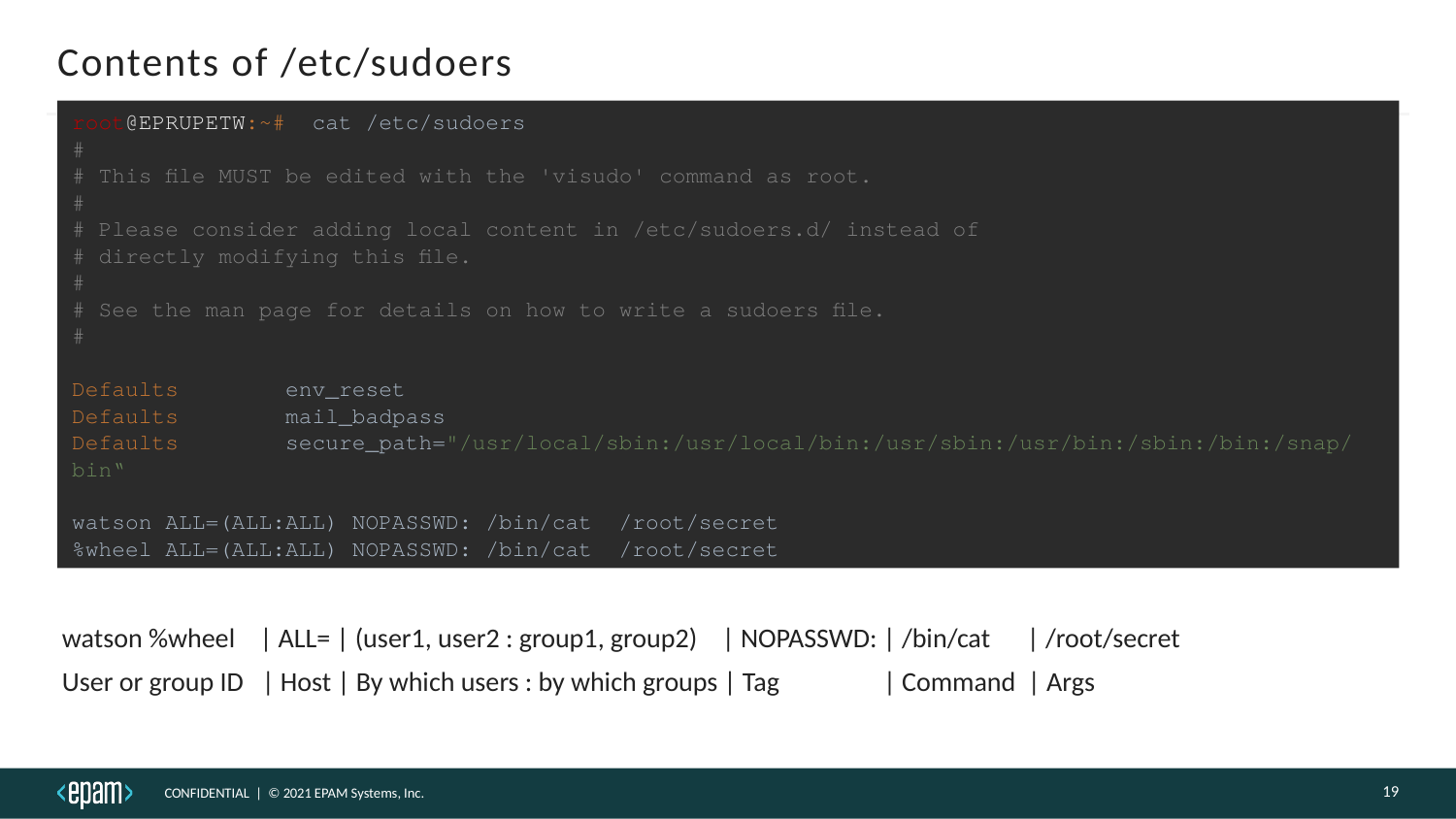

# Contents of /etc/sudoers
root@EPRUPETW:~#  cat /etc/sudoers
#
# This file MUST be edited with the 'visudo' command as root.
#
# Please consider adding local content in /etc/sudoers.d/ instead of
# directly modifying this file.
#
# See the man page for details on how to write a sudoers file.
#
Defaults        env_reset
Defaults        mail_badpass
Defaults        secure_path="/usr/local/sbin:/usr/local/bin:/usr/sbin:/usr/bin:/sbin:/bin:/snap/bin“

watson ALL=(ALL:ALL) NOPASSWD: /bin/cat  /root/secret
%wheel ALL=(ALL:ALL) NOPASSWD: /bin/cat  /root/secret

watson %wheel    | ALL= | (user1, user2 : group1, group2)    | NOPASSWD: | /bin/cat      | /root/secret
User or group ID   | Host | By which users : by which groups | Tag                 | Command  | Args

19